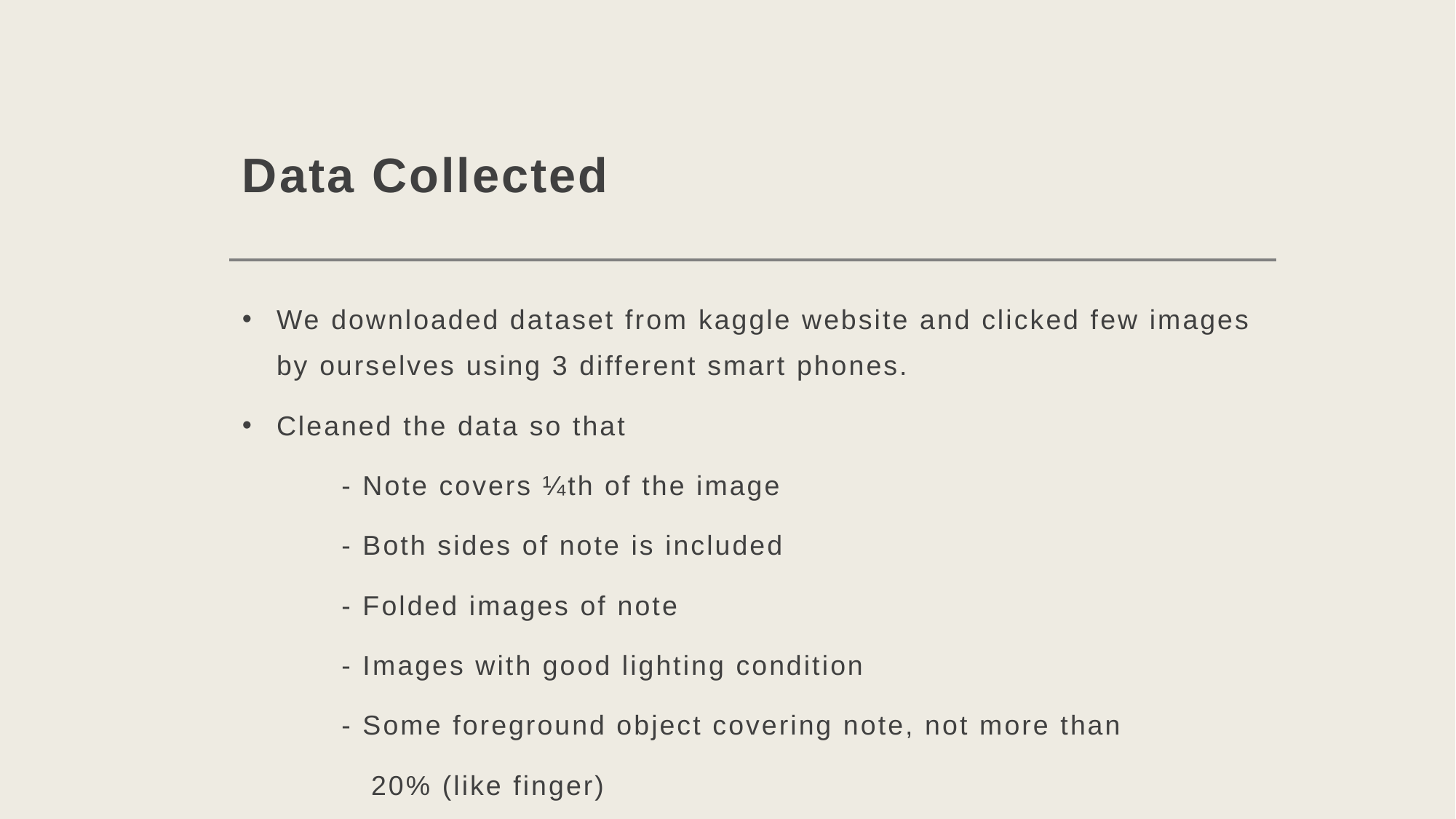

# Data Collected
We downloaded dataset from kaggle website and clicked few images by ourselves using 3 different smart phones.
Cleaned the data so that
          - Note covers ¼th of the image
          - Both sides of note is included
          - Folded images of note
          - Images with good lighting condition
          - Some foreground object covering note, not more than
             20% (like finger)